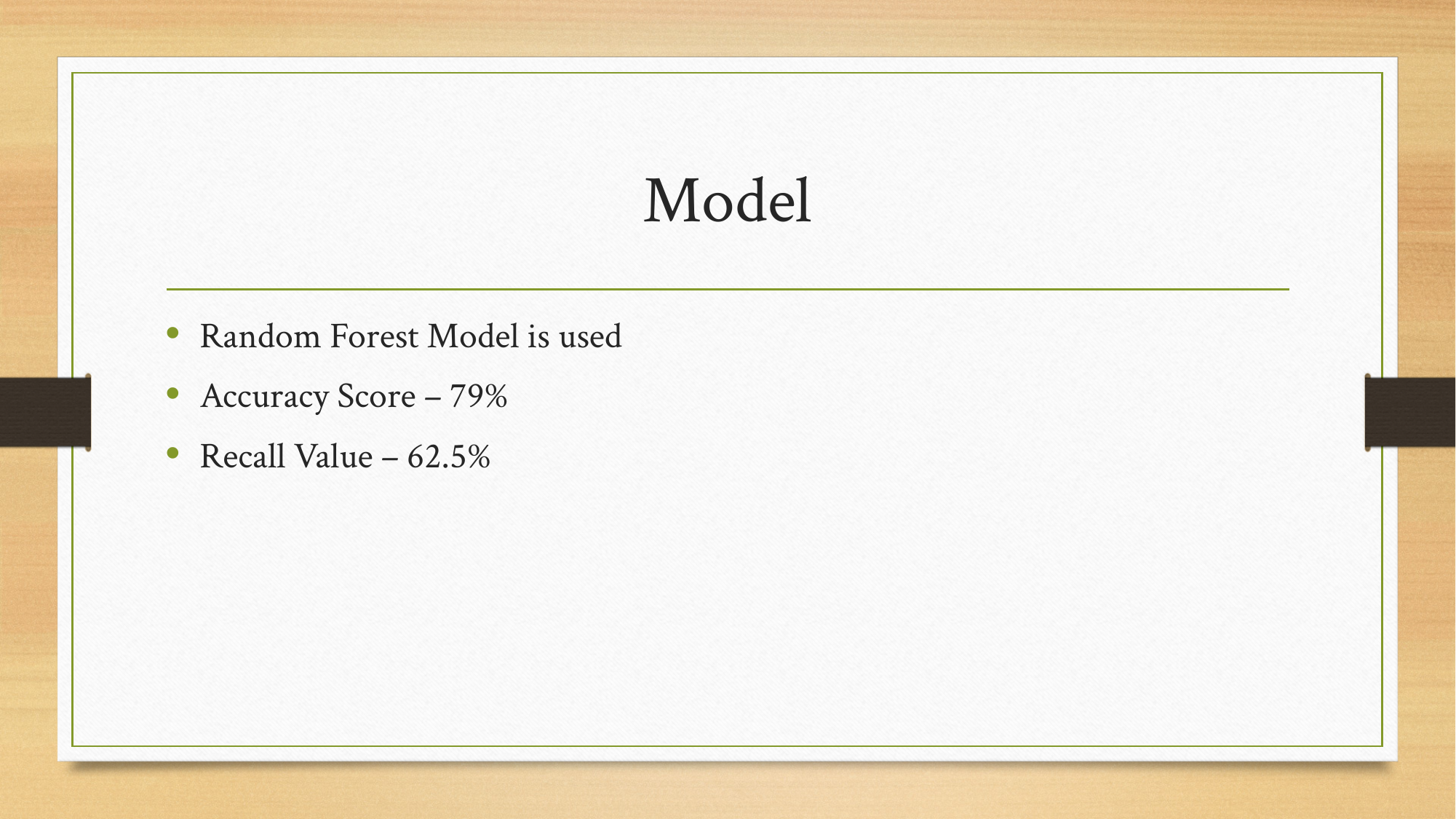

# Model
Random Forest Model is used
Accuracy Score – 79%
Recall Value – 62.5%